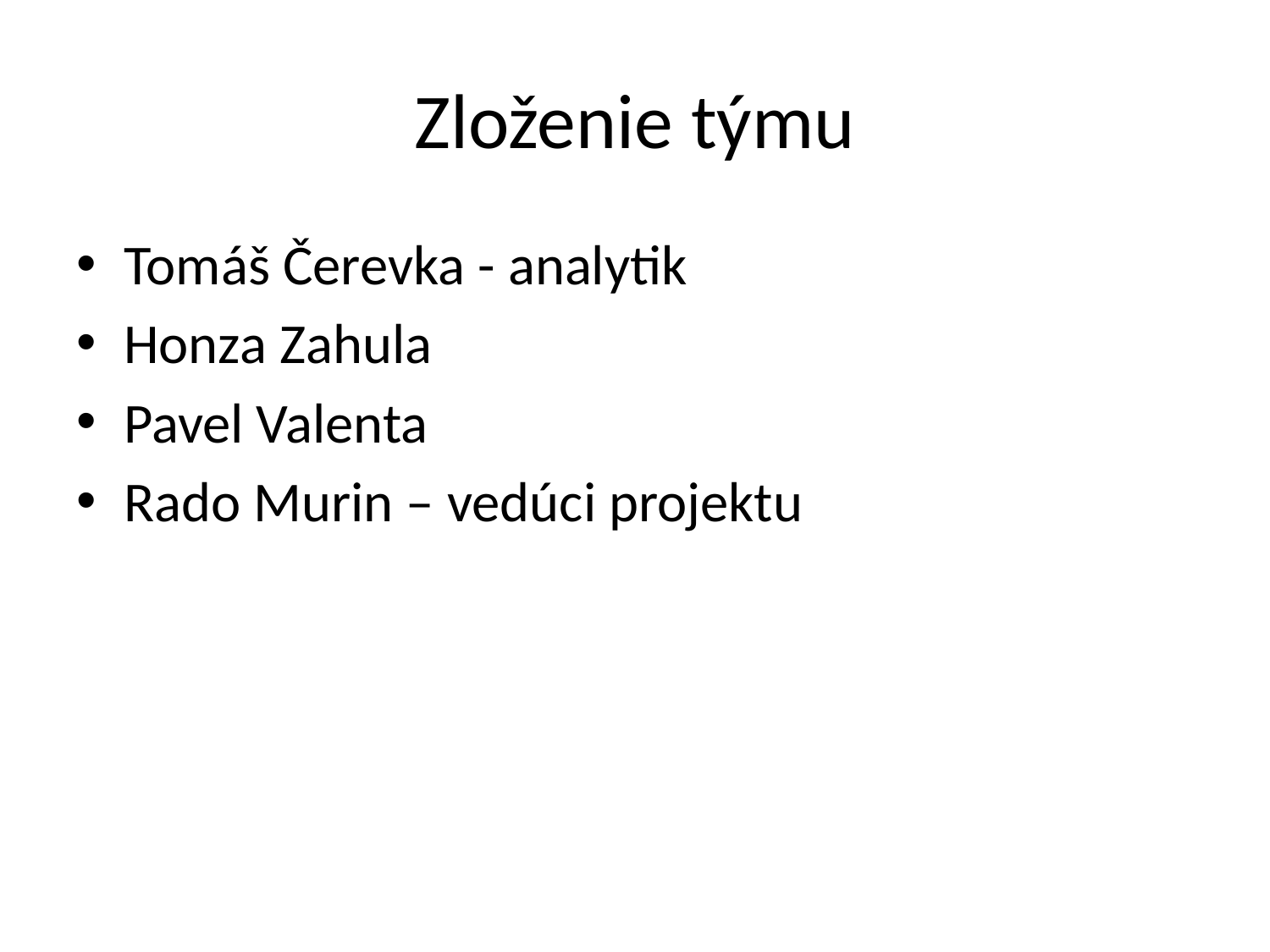

# Zloženie týmu
Tomáš Čerevka - analytik
Honza Zahula
Pavel Valenta
Rado Murin – vedúci projektu